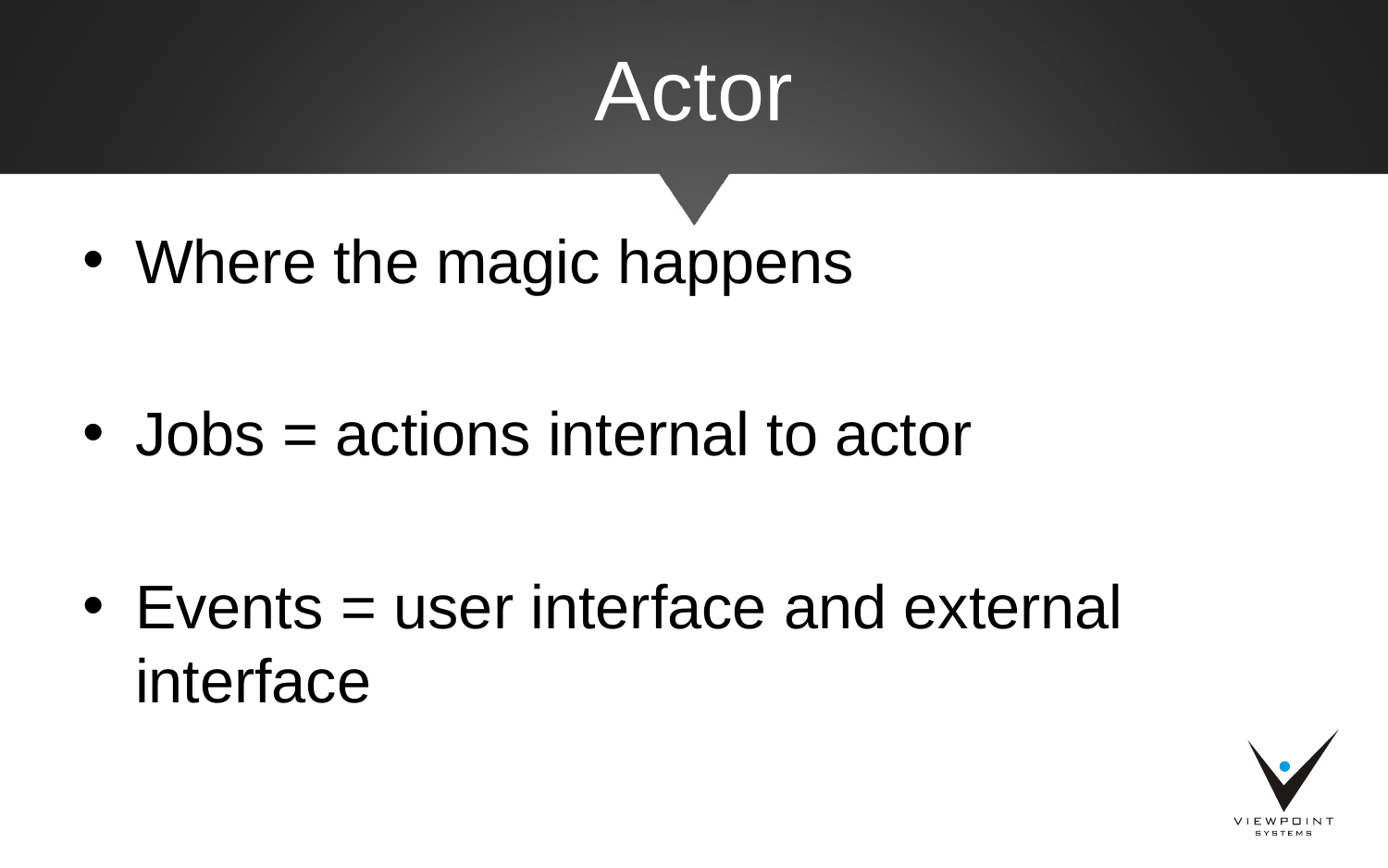

# Actor
Where the magic happens

Jobs = actions internal to actor

Events = user interface and external interface